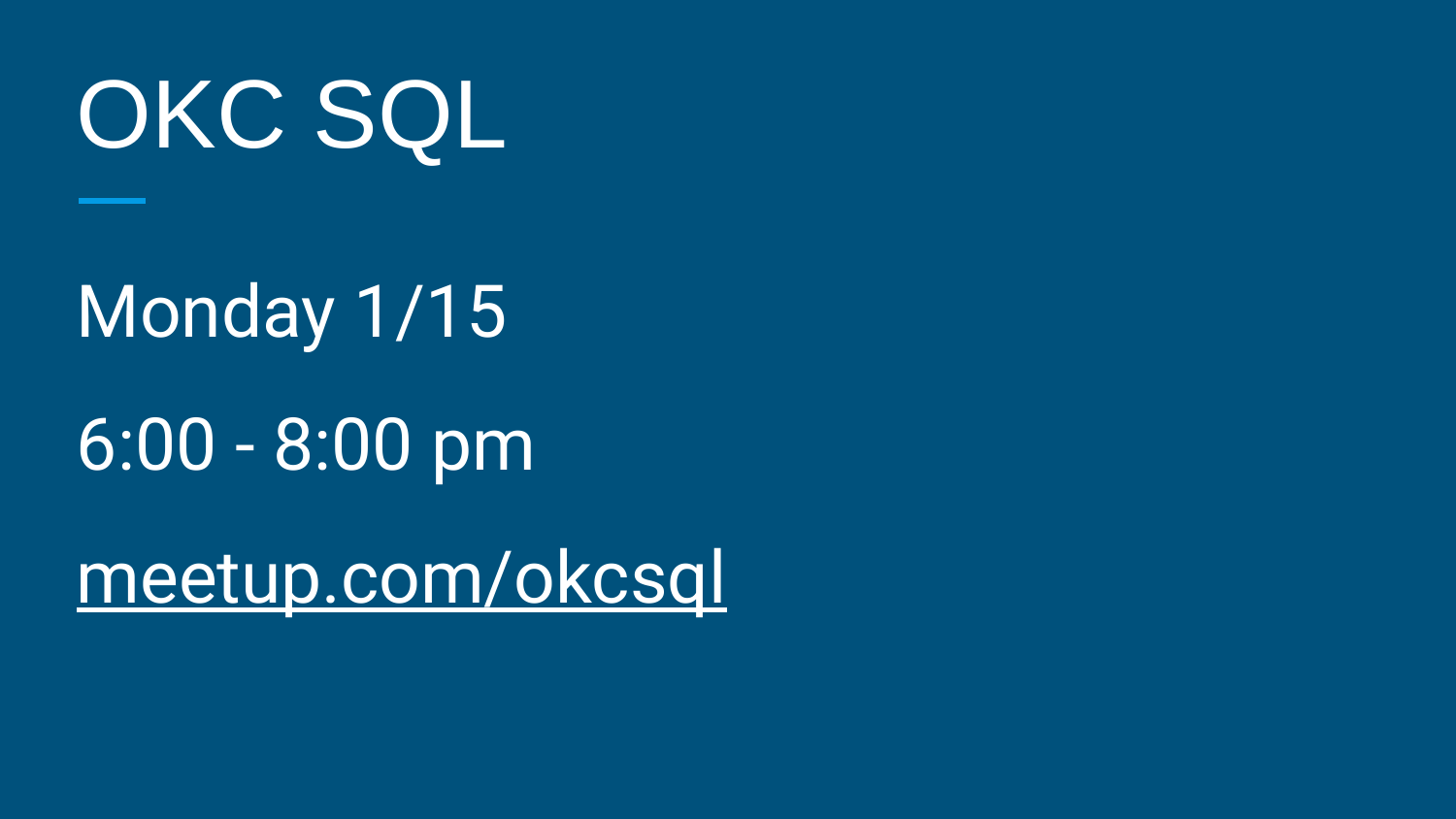

# OKC SQL
Monday 1/15
6:00 - 8:00 pm
meetup.com/okcsql